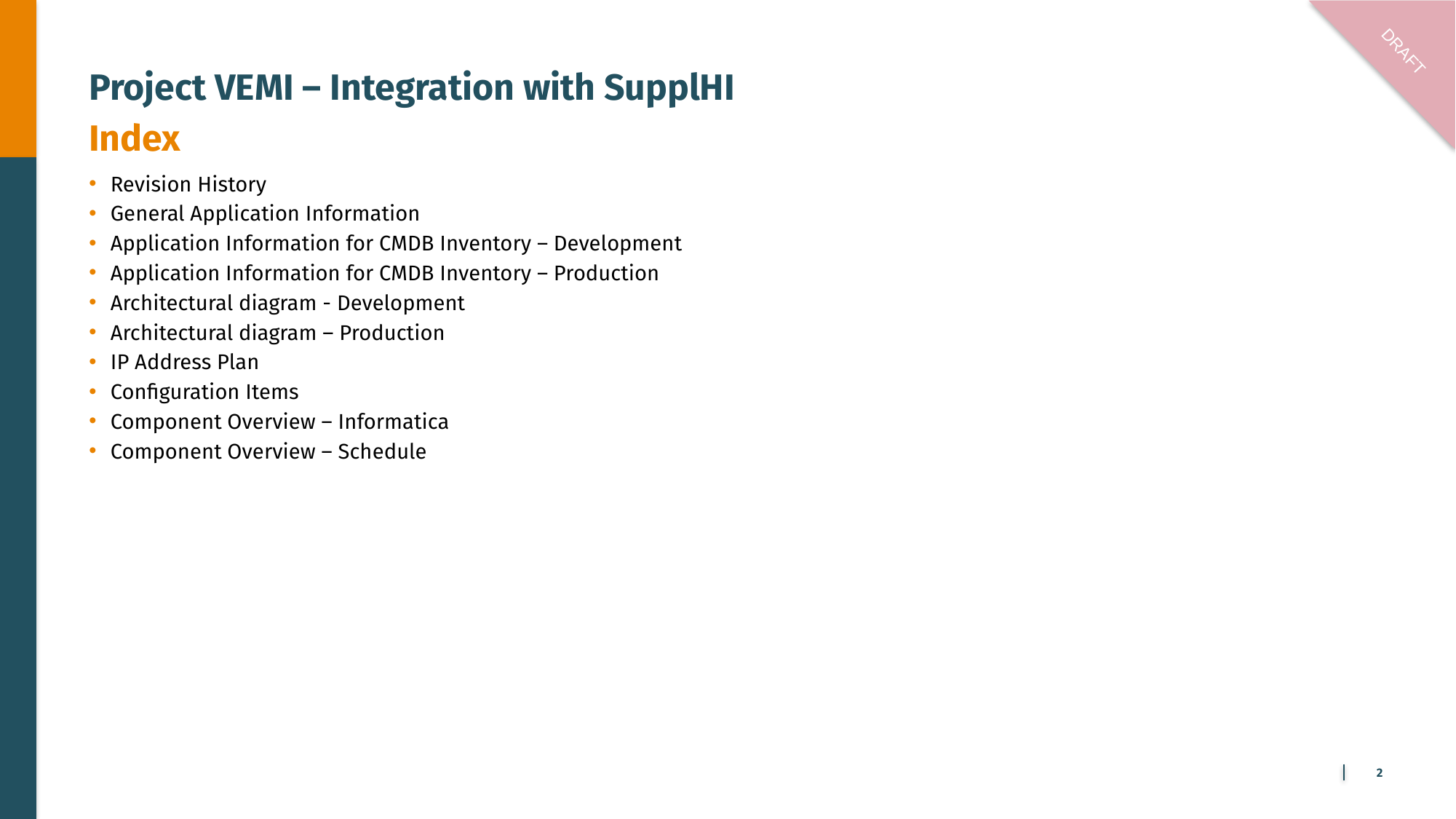

DRAFT
# Project VEMI – Integration with SupplHI
Index
Revision History
General Application Information
Application Information for CMDB Inventory – Development
Application Information for CMDB Inventory – Production
Architectural diagram - Development
Architectural diagram – Production
IP Address Plan
Configuration Items
Component Overview – Informatica
Component Overview – Schedule